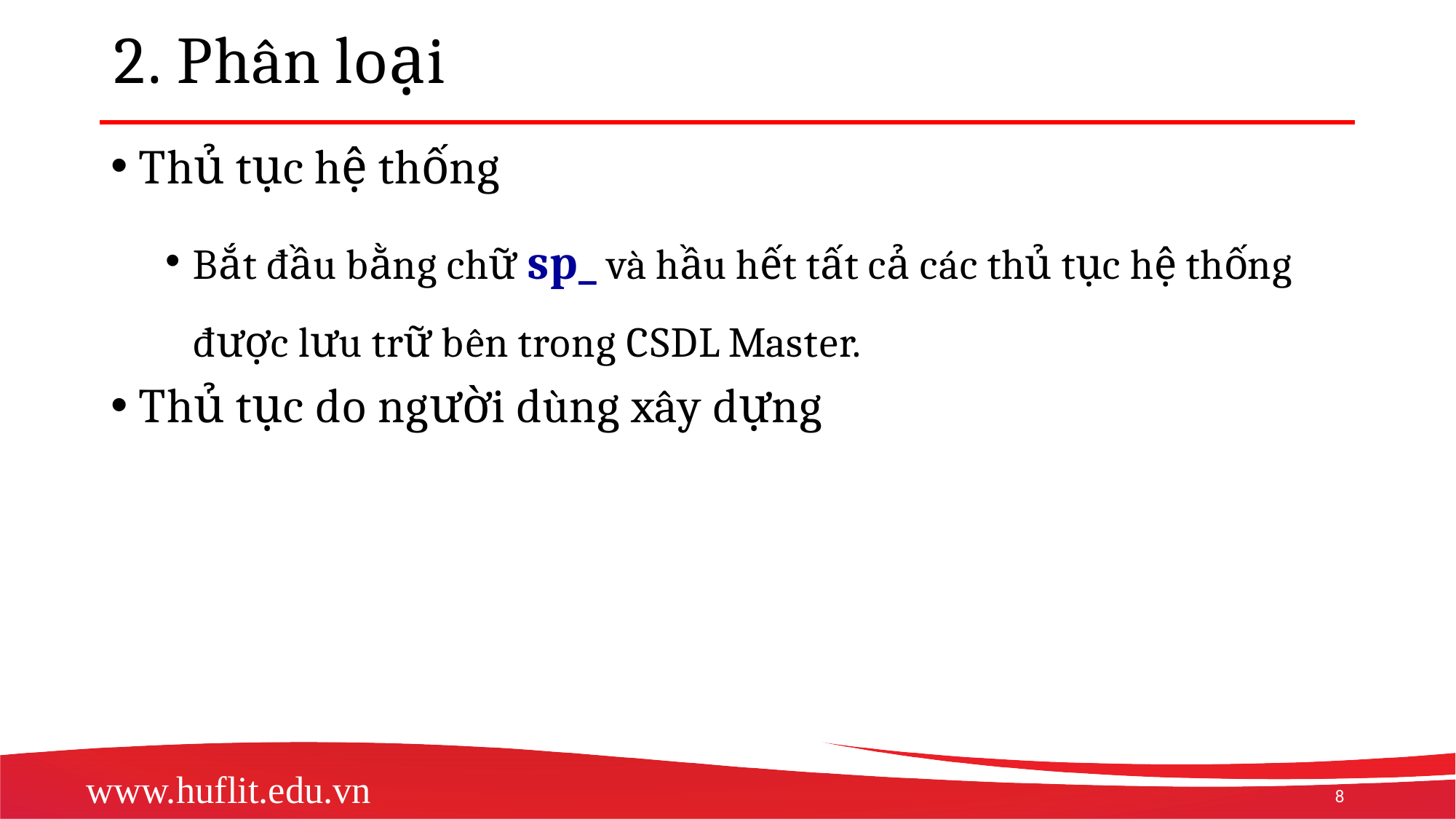

# 2. Phân loại
Thủ tục hệ thống
Bắt đầu bằng chữ sp_ và hầu hết tất cả các thủ tục hệ thống được lưu trữ bên trong CSDL Master.
Thủ tục do người dùng xây dựng
8